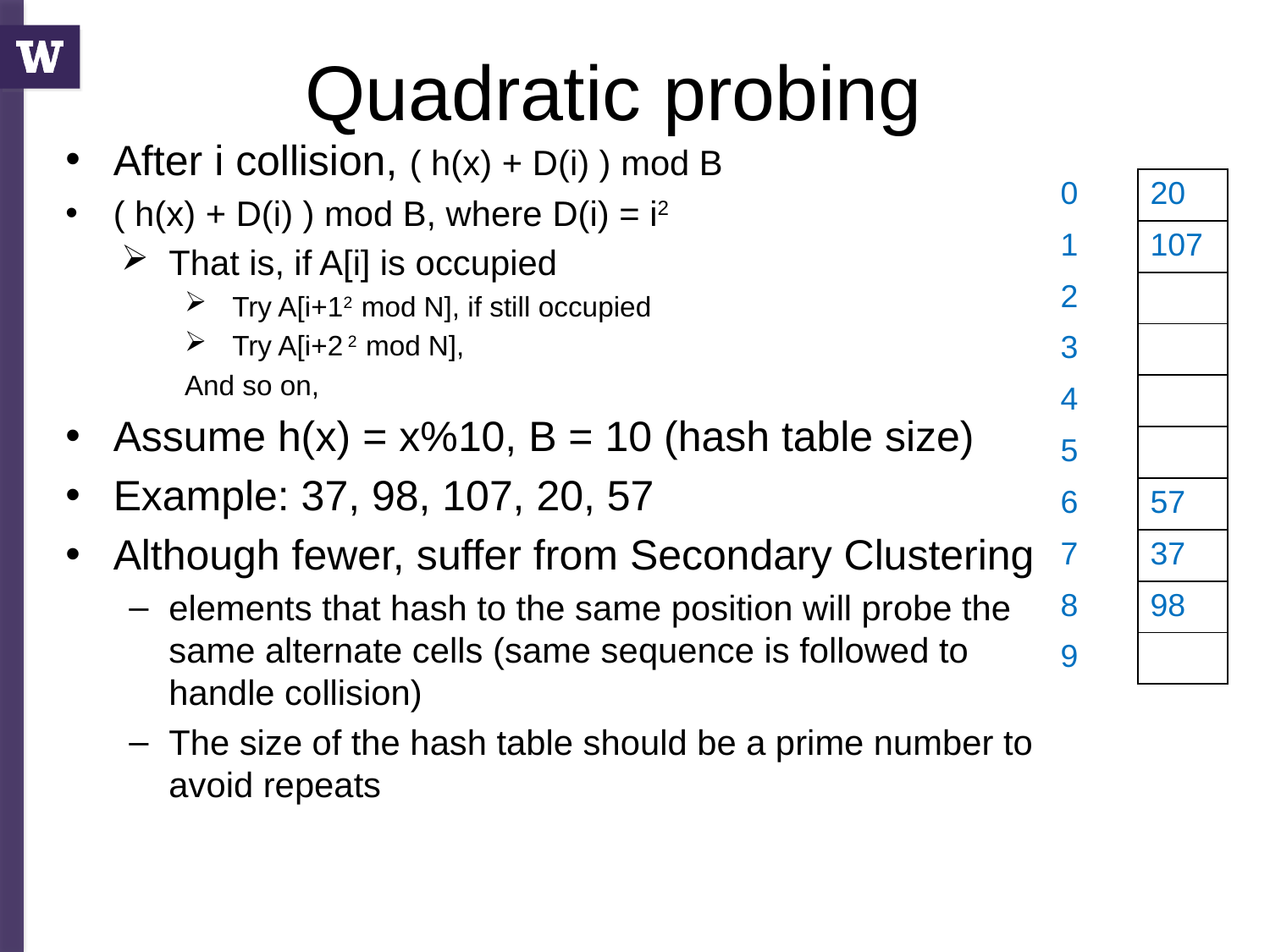

# Quadratic probing
After i collision, ( h(x) + D(i) ) mod B
( h(x) + D(i) ) mod B, where D(i) = i2
That is, if A[i] is occupied
Try A[i+12  mod N], if still occupied
Try A[i+2 2  mod N],
And so on,
Assume h(x) = x%10, B = 10 (hash table size)
Example: 37, 98, 107, 20, 57
Although fewer, suffer from Secondary Clustering
elements that hash to the same position will probe the same alternate cells (same sequence is followed to handle collision)
The size of the hash table should be a prime number to avoid repeats
| 0 | 20 |
| --- | --- |
| 1 | 107 |
| 2 |  |
| 3 |  |
| 4 |  |
| 5 |  |
| 6 | 57 |
| 7 | 37 |
| 8 | 98 |
| 9 |  |